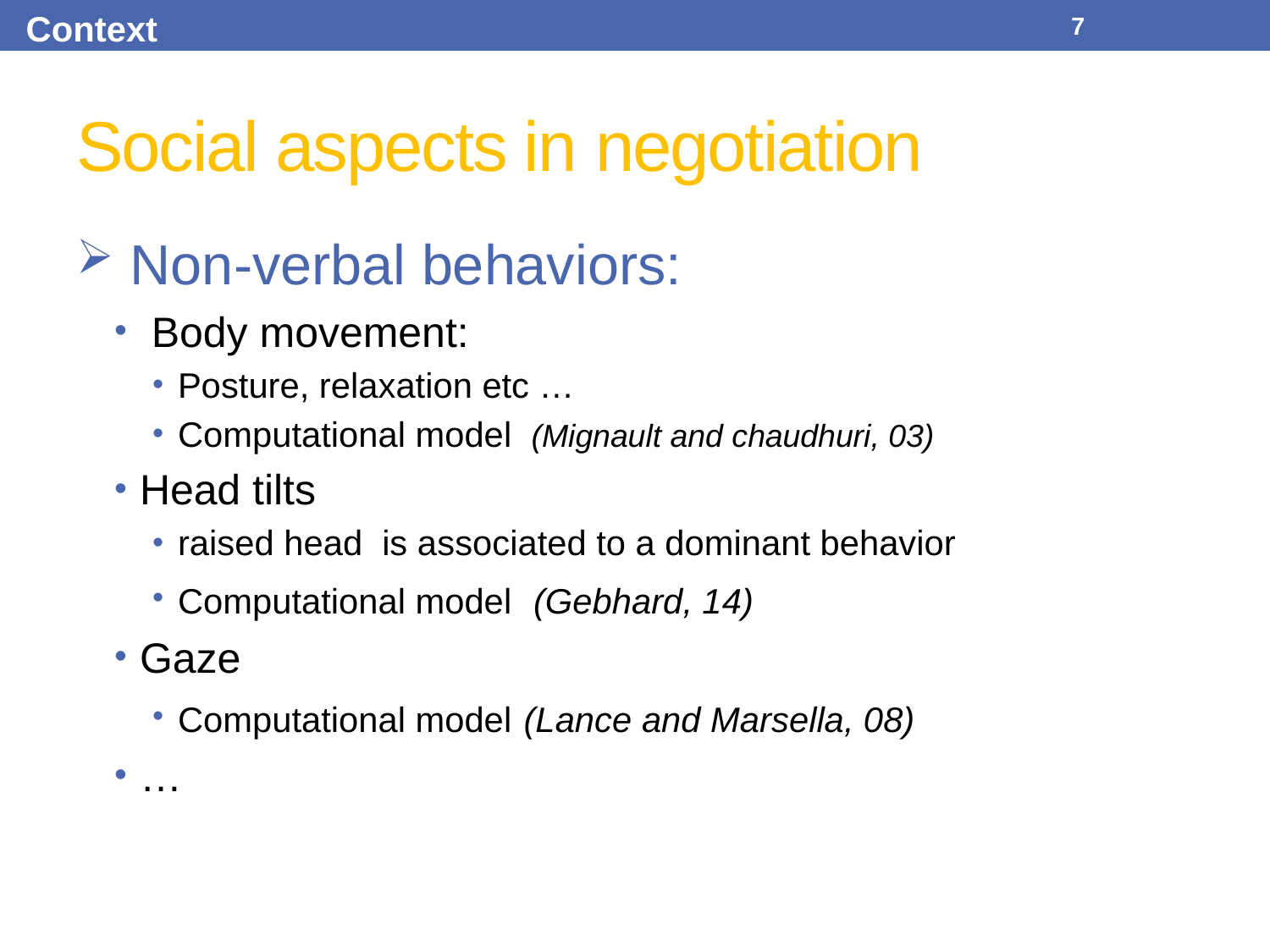

Context
7
# Social aspects in negotiation
 Non-verbal behaviors:
 Body movement:
Posture, relaxation etc …
Computational model  (Mignault and chaudhuri, 03)
Head tilts
raised head  is associated to a dominant behavior
Computational model  (Gebhard, 14)
Gaze
Computational model (Lance and Marsella, 08)
…